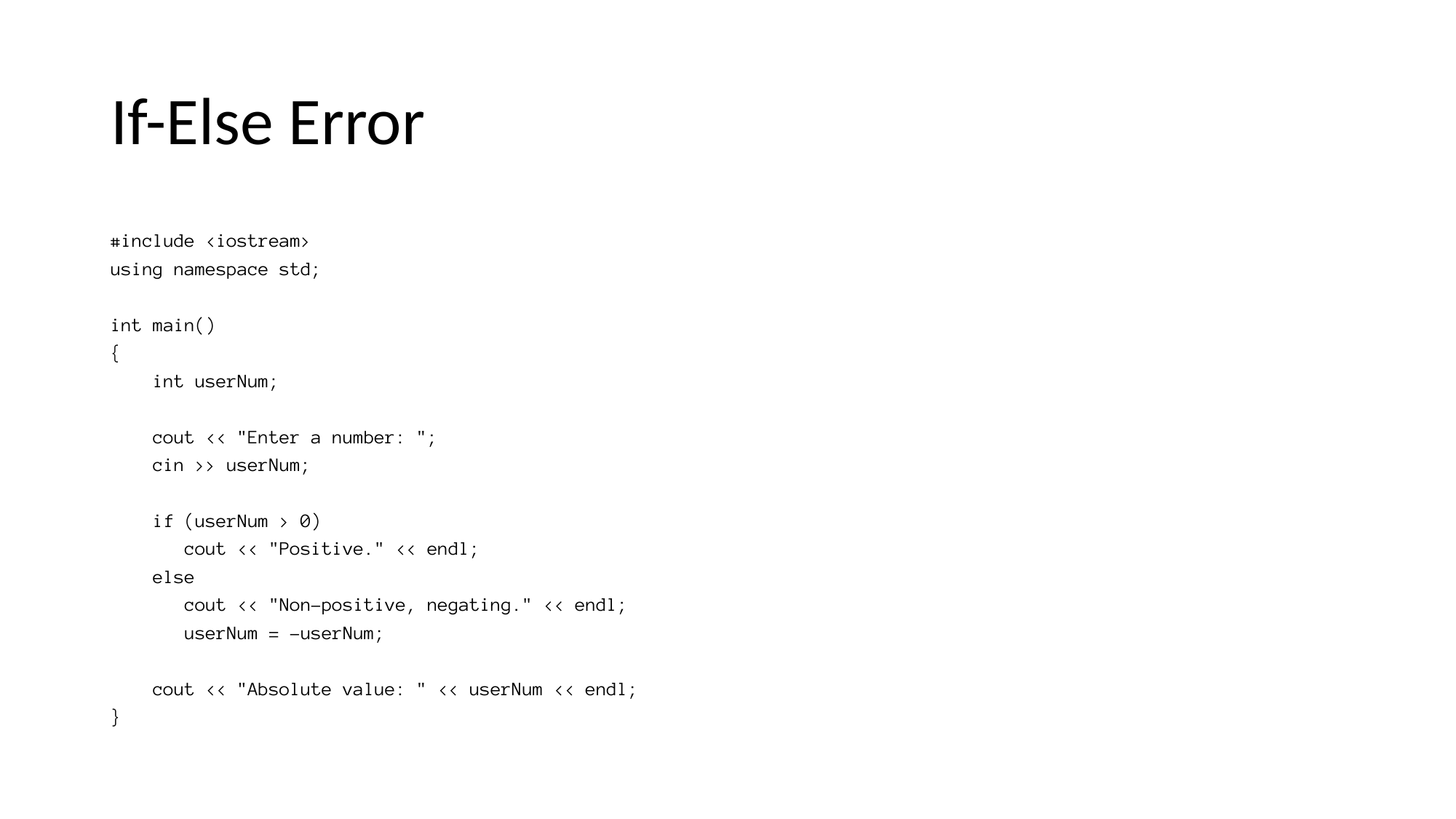

# If-Else Error
#include <iostream>
using namespace std;

int main()
{
    int userNum;

    cout << "Enter a number: ";
    cin >> userNum;

    if (userNum > 0)
       cout << "Positive." << endl;
    else
       cout << "Non-positive, negating." << endl;
       userNum = -userNum;

    cout << "Absolute value: " << userNum << endl;
}